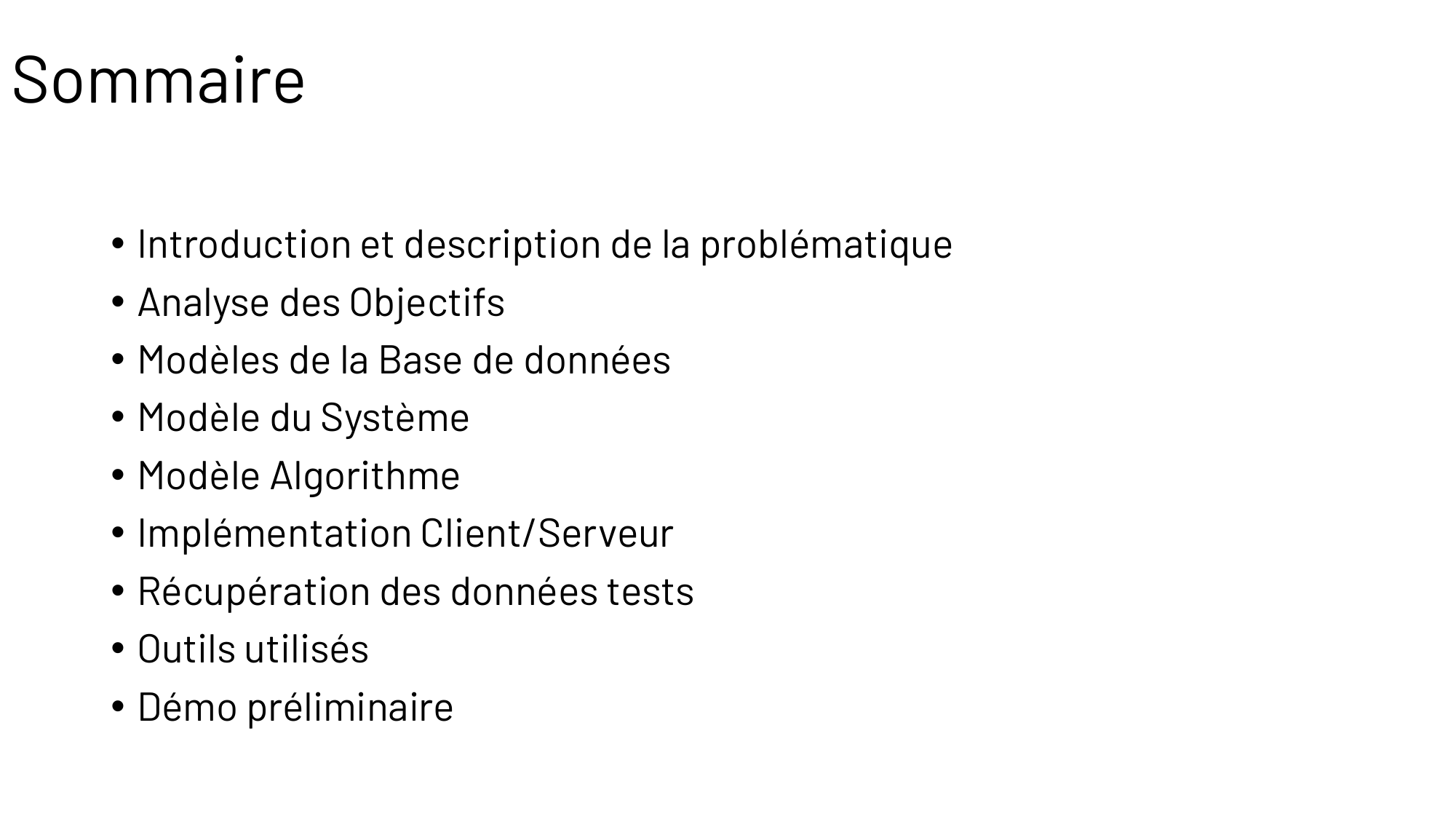

# Sommaire
Introduction et description de la problématique
Analyse des Objectifs
Modèles de la Base de données
Modèle du Système
Modèle Algorithme
Implémentation Client/Serveur
Récupération des données tests
Outils utilisés
Démo préliminaire